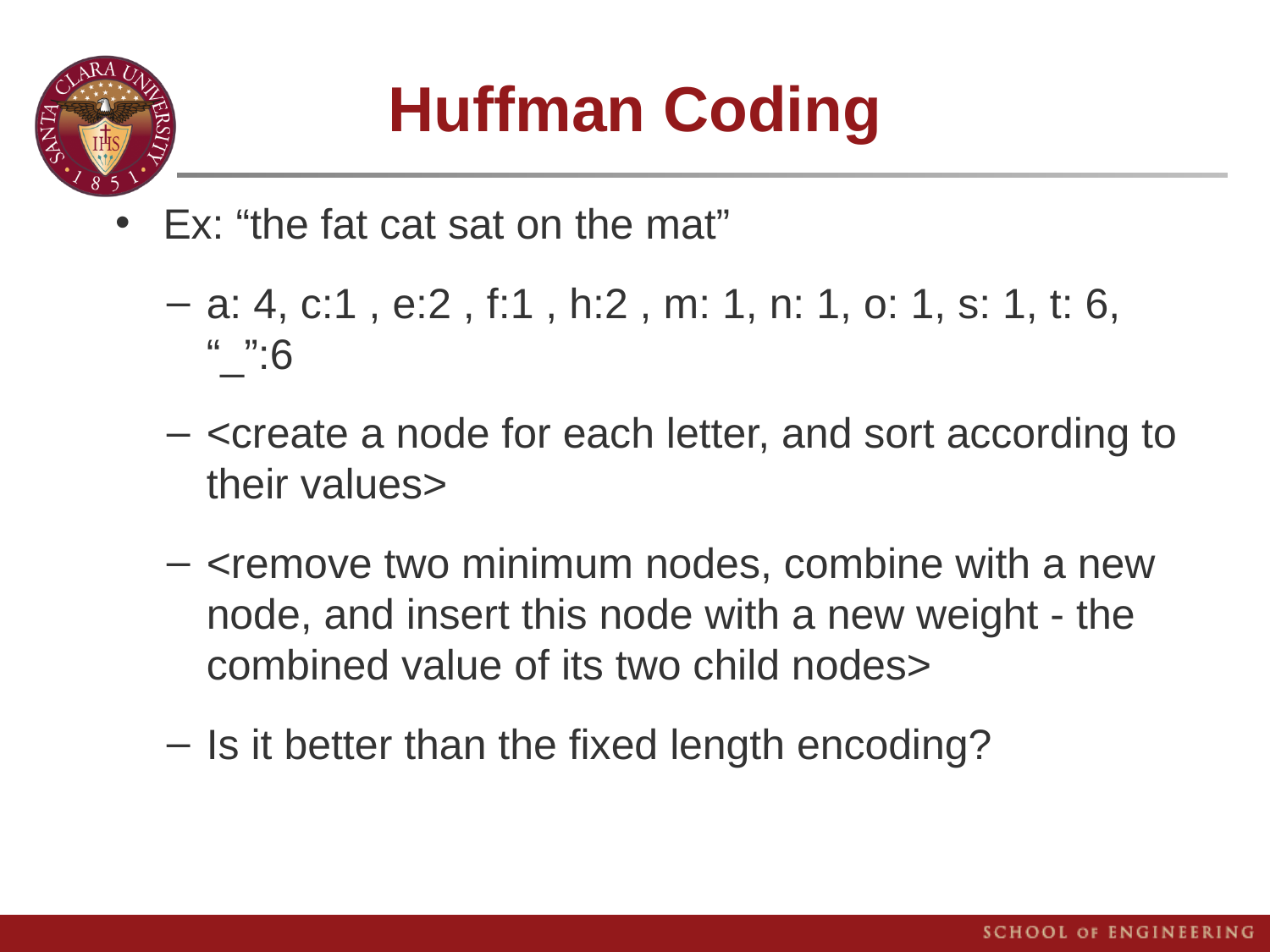

# Huffman Coding
Ex: “the fat cat sat on the mat”
a: 4, c:1 , e:2 , f:1 , h:2 , m: 1, n: 1, o: 1, s: 1, t: 6, “_”:6
<create a node for each letter, and sort according to their values>
<remove two minimum nodes, combine with a new node, and insert this node with a new weight - the combined value of its two child nodes>
Is it better than the fixed length encoding?